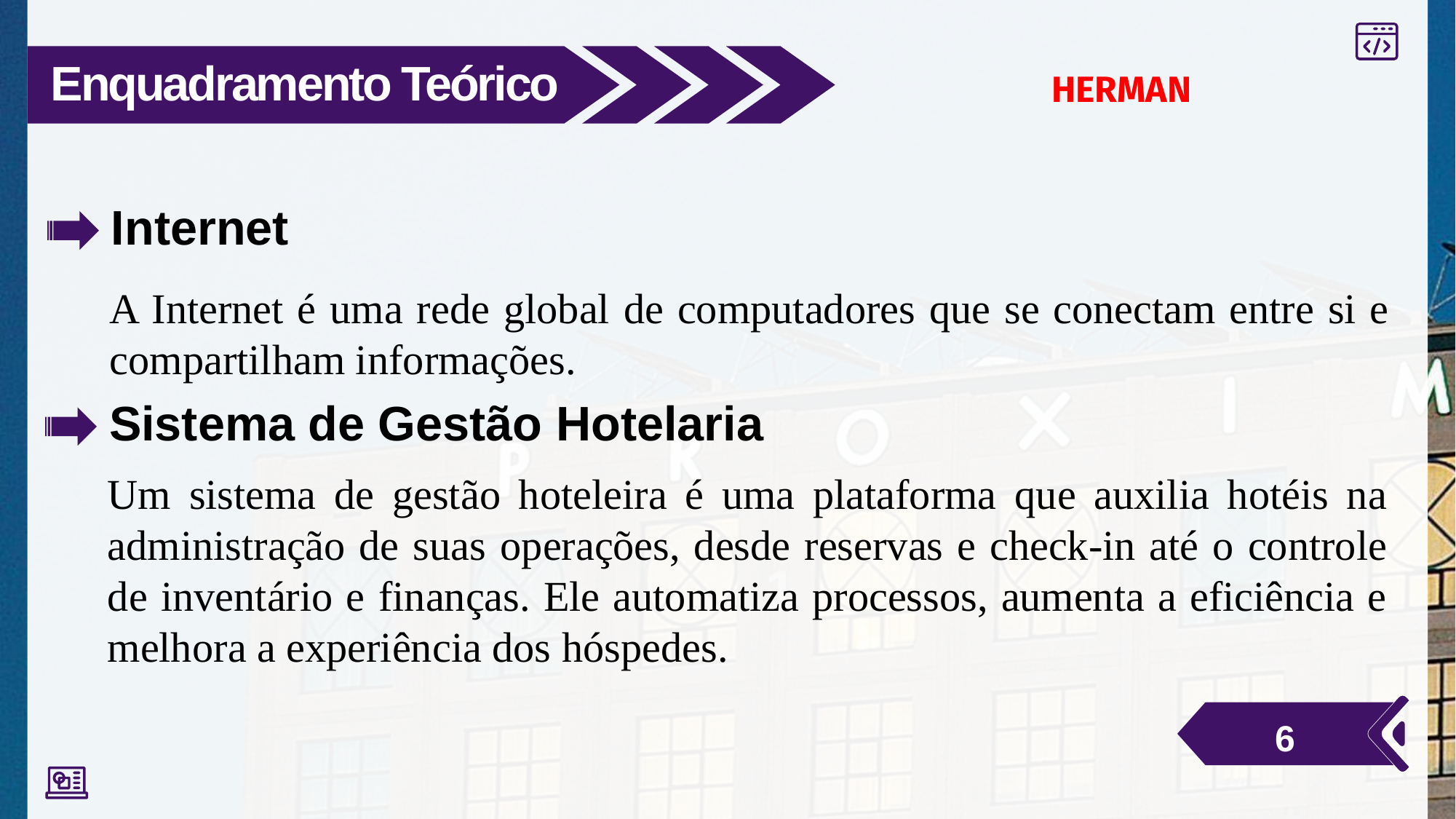

Enquadramento Teórico

HERMAN
Internet

A Internet é uma rede global de computadores que se conectam entre si e compartilham informações.
Sistema de Gestão Hotelaria

Um sistema de gestão hoteleira é uma plataforma que auxilia hotéis na administração de suas operações, desde reservas e check-in até o controle de inventário e finanças. Ele automatiza processos, aumenta a eficiência e melhora a experiência dos hóspedes.
1

6